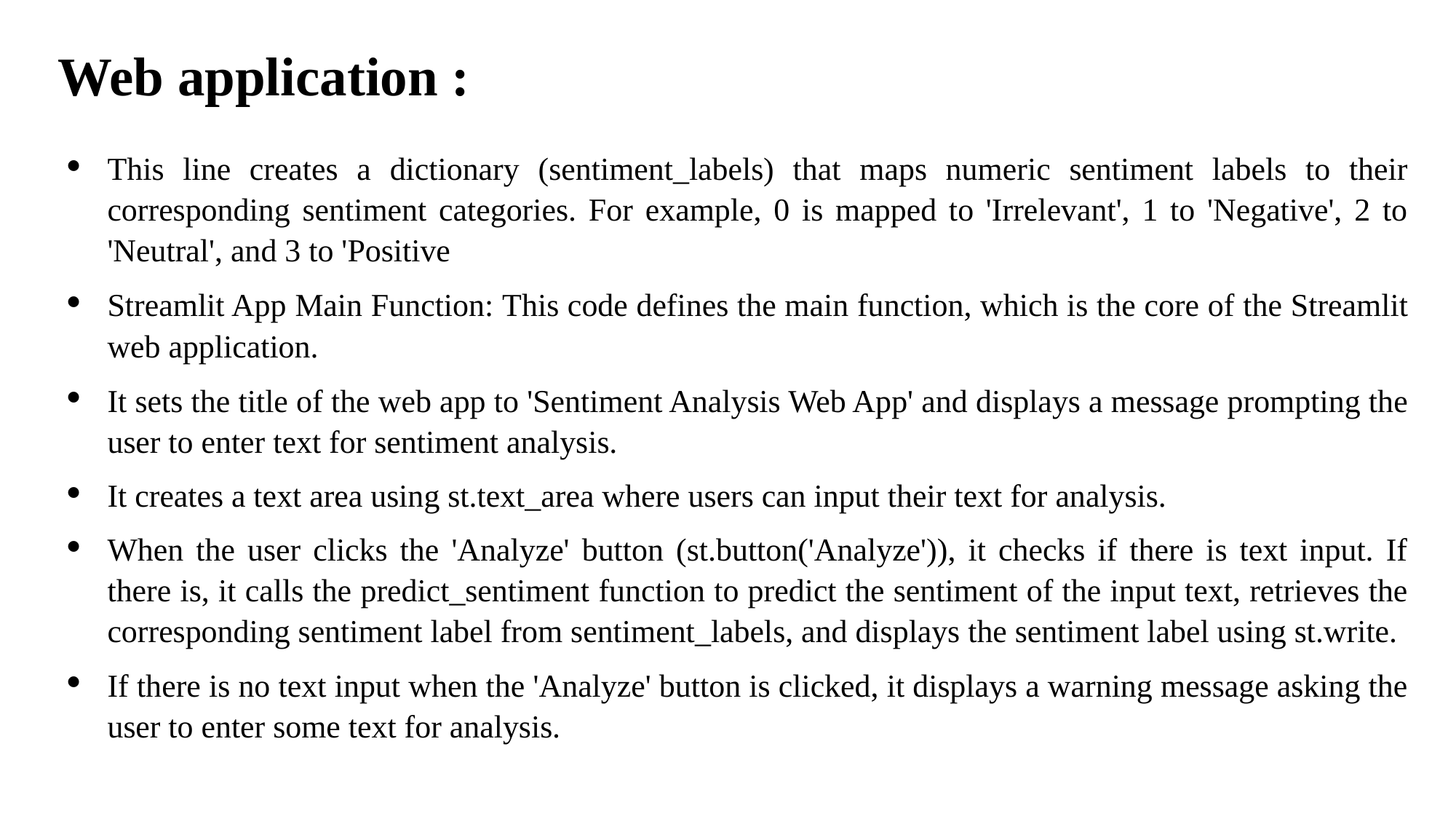

# Web application :
This line creates a dictionary (sentiment_labels) that maps numeric sentiment labels to their corresponding sentiment categories. For example, 0 is mapped to 'Irrelevant', 1 to 'Negative', 2 to 'Neutral', and 3 to 'Positive
Streamlit App Main Function: This code defines the main function, which is the core of the Streamlit web application.
It sets the title of the web app to 'Sentiment Analysis Web App' and displays a message prompting the user to enter text for sentiment analysis.
It creates a text area using st.text_area where users can input their text for analysis.
When the user clicks the 'Analyze' button (st.button('Analyze')), it checks if there is text input. If there is, it calls the predict_sentiment function to predict the sentiment of the input text, retrieves the corresponding sentiment label from sentiment_labels, and displays the sentiment label using st.write.
If there is no text input when the 'Analyze' button is clicked, it displays a warning message asking the user to enter some text for analysis.